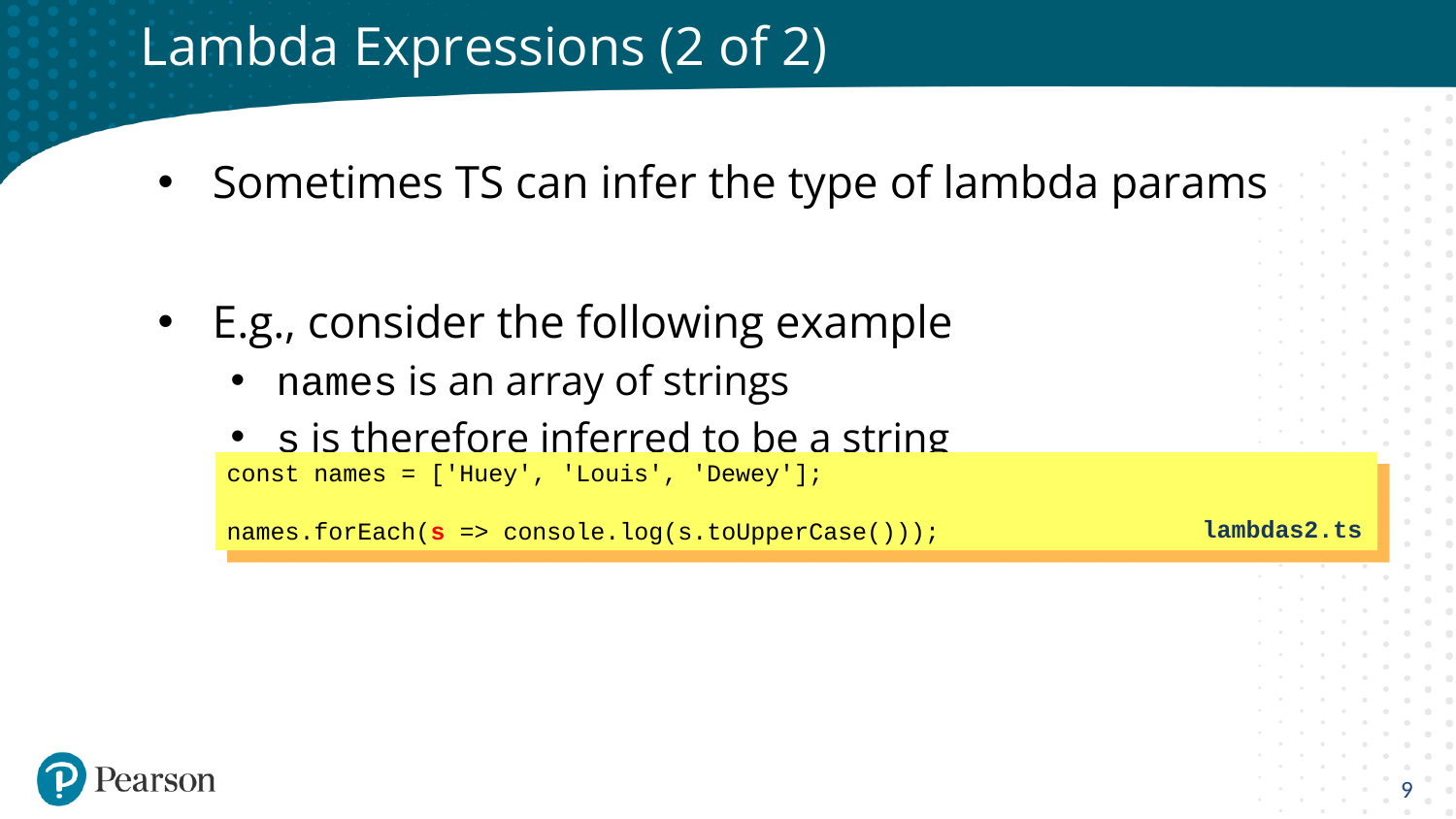

# Lambda Expressions (2 of 2)
Sometimes TS can infer the type of lambda params

E.g., consider the following example
names is an array of strings
s is therefore inferred to be a string

const names = ['Huey', 'Louis', 'Dewey'];

names.forEach(s => console.log(s.toUpperCase()));
lambdas2.ts
9